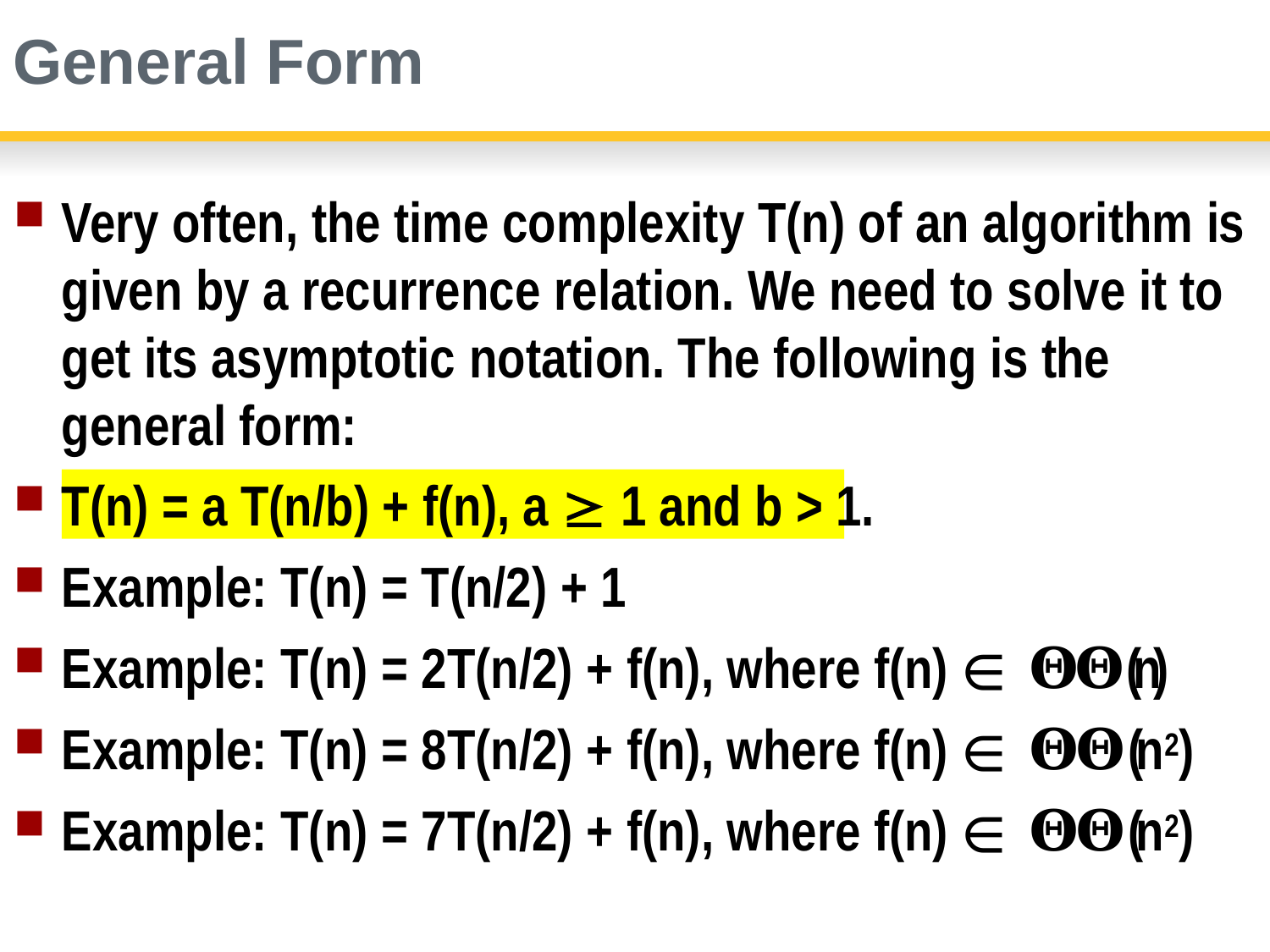

# General Form
Very often, the time complexity T(n) of an algorithm is given by a recurrence relation. We need to solve it to get its asymptotic notation. The following is the general form:
T(n) = a T(n/b) + f(n), a ≥ 1 and b > 1.
Example: T(n) = T(n/2) + 1
Example: T(n) = 2T(n/2) + f(n), where f(n) ∈ 𝚯𝚯(n)
Example: T(n) = 8T(n/2) + f(n), where f(n) ∈ 𝚯𝚯(n2)
Example: T(n) = 7T(n/2) + f(n), where f(n) ∈ 𝚯𝚯(n2)